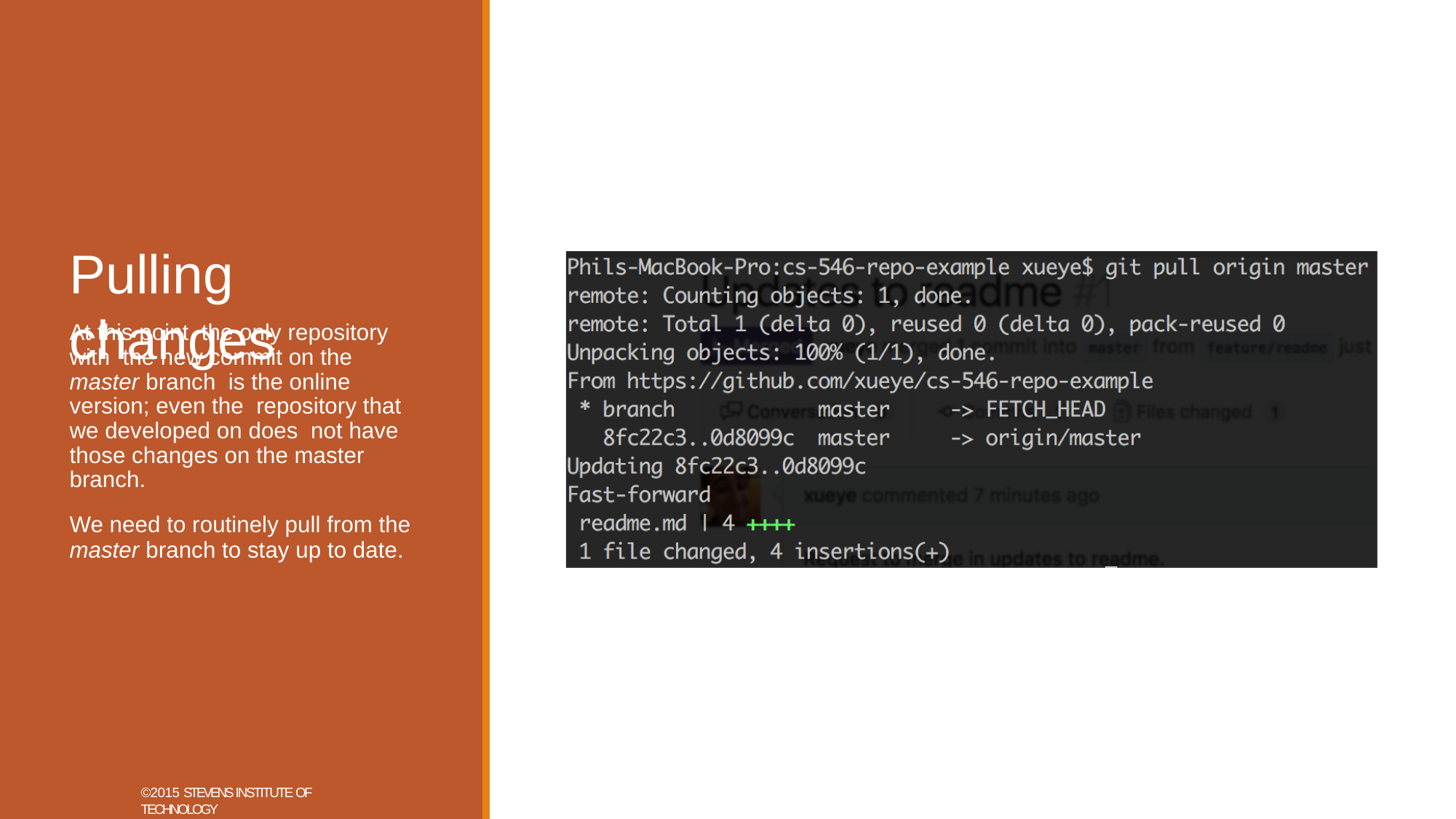

# Pulling changes

At this point, the only repository with  the new commit on the master branch  is the online version; even the  repository that we developed on does  not have those changes on the master  branch.
We need to routinely pull from the
master branch to stay up to date.
©2015 STEVENS INSTITUTE OF TECHNOLOGY